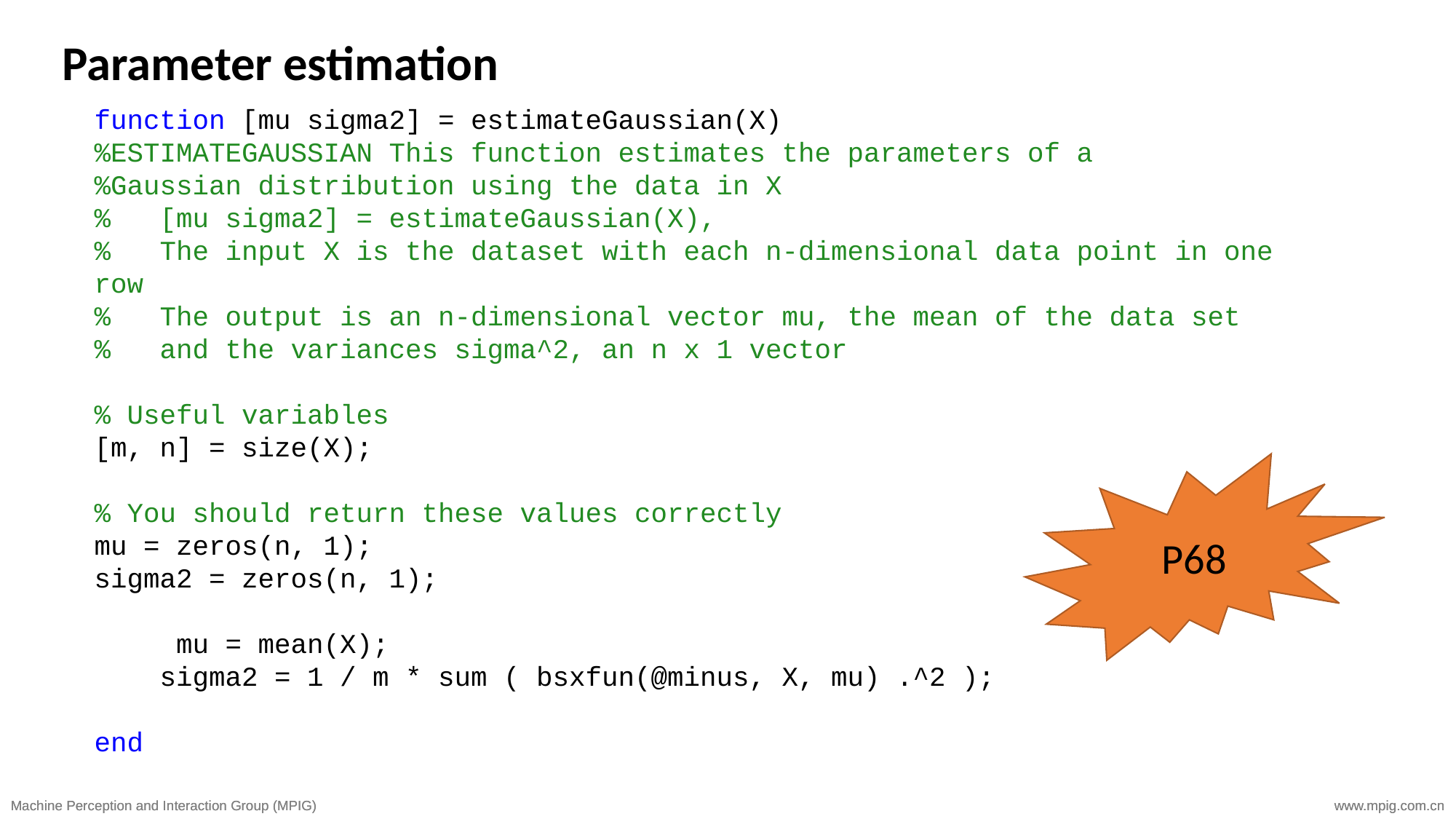

Parameter estimation
function [mu sigma2] = estimateGaussian(X)
%ESTIMATEGAUSSIAN This function estimates the parameters of a
%Gaussian distribution using the data in X
%   [mu sigma2] = estimateGaussian(X),
%   The input X is the dataset with each n-dimensional data point in one row
%   The output is an n-dimensional vector mu, the mean of the data set
%   and the variances sigma^2, an n x 1 vector

% Useful variables
[m, n] = size(X);

% You should return these values correctly
mu = zeros(n, 1);
sigma2 = zeros(n, 1);

     mu = mean(X);
    sigma2 = 1 / m * sum ( bsxfun(@minus, X, mu) .^2 );

end

P68